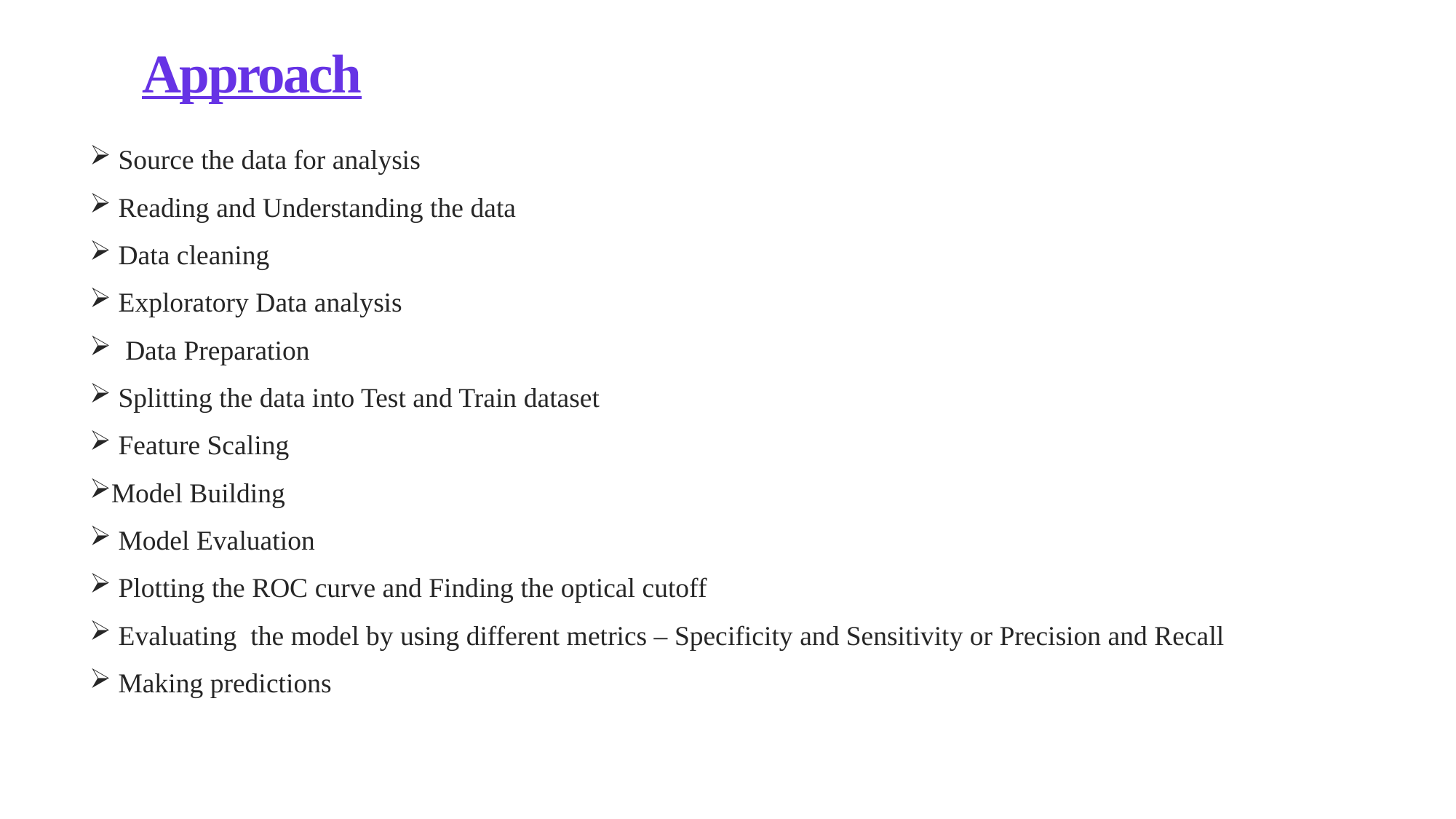

# Approach
 Source the data for analysis
 Reading and Understanding the data
 Data cleaning
 Exploratory Data analysis
  Data Preparation
 Splitting the data into Test and Train dataset
 Feature Scaling
Model Building
 Model Evaluation
 Plotting the ROC curve and Finding the optical cutoff
 Evaluating  the model by using different metrics – Specificity and Sensitivity or Precision and Recall
 Making predictions